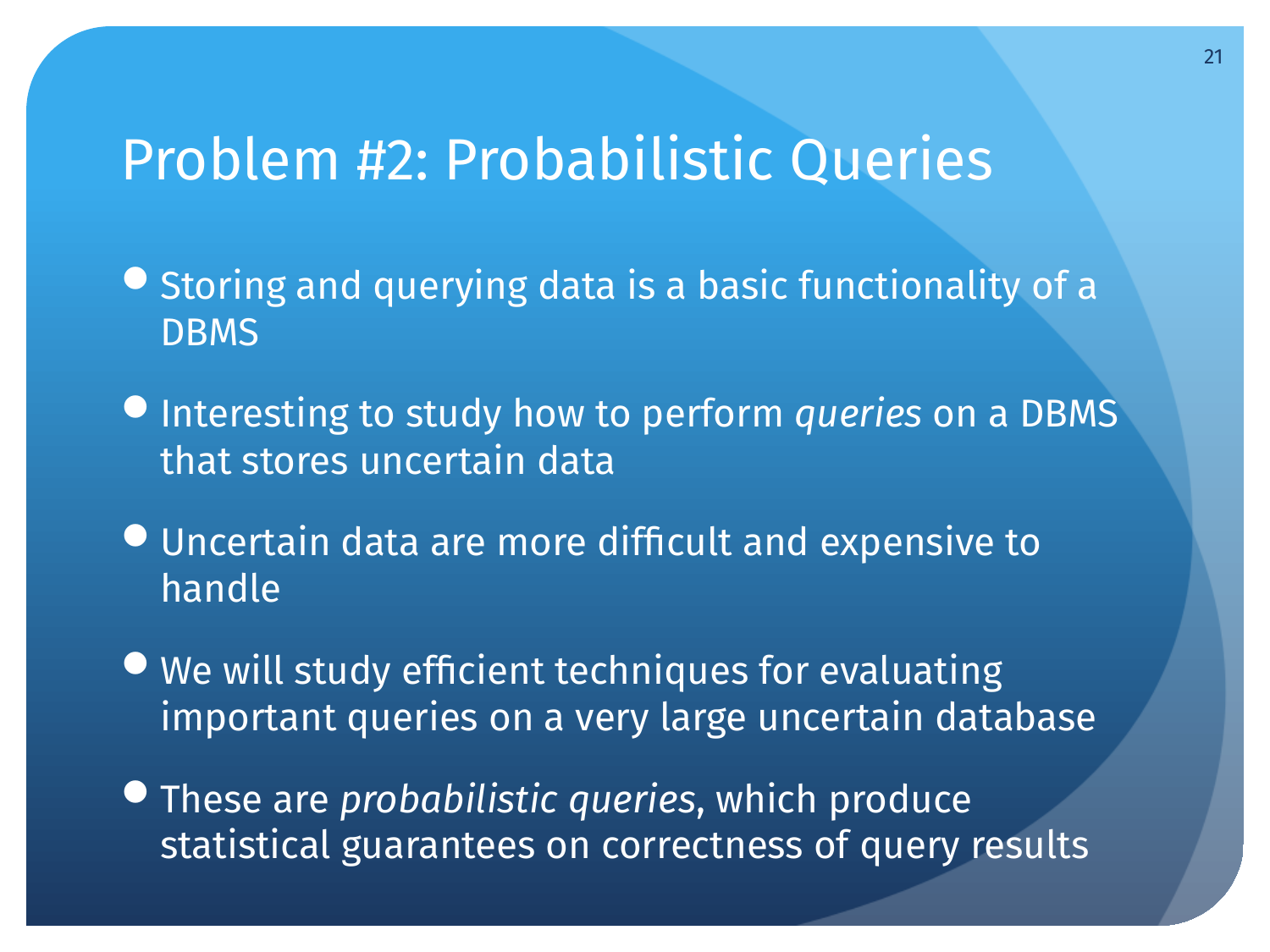

21
# Problem #2: Probabilistic Queries
Storing and querying data is a basic functionality of a DBMS
Interesting to study how to perform queries on a DBMS that stores uncertain data
Uncertain data are more difficult and expensive to handle
We will study efficient techniques for evaluating important queries on a very large uncertain database
These are probabilistic queries, which produce statistical guarantees on correctness of query results